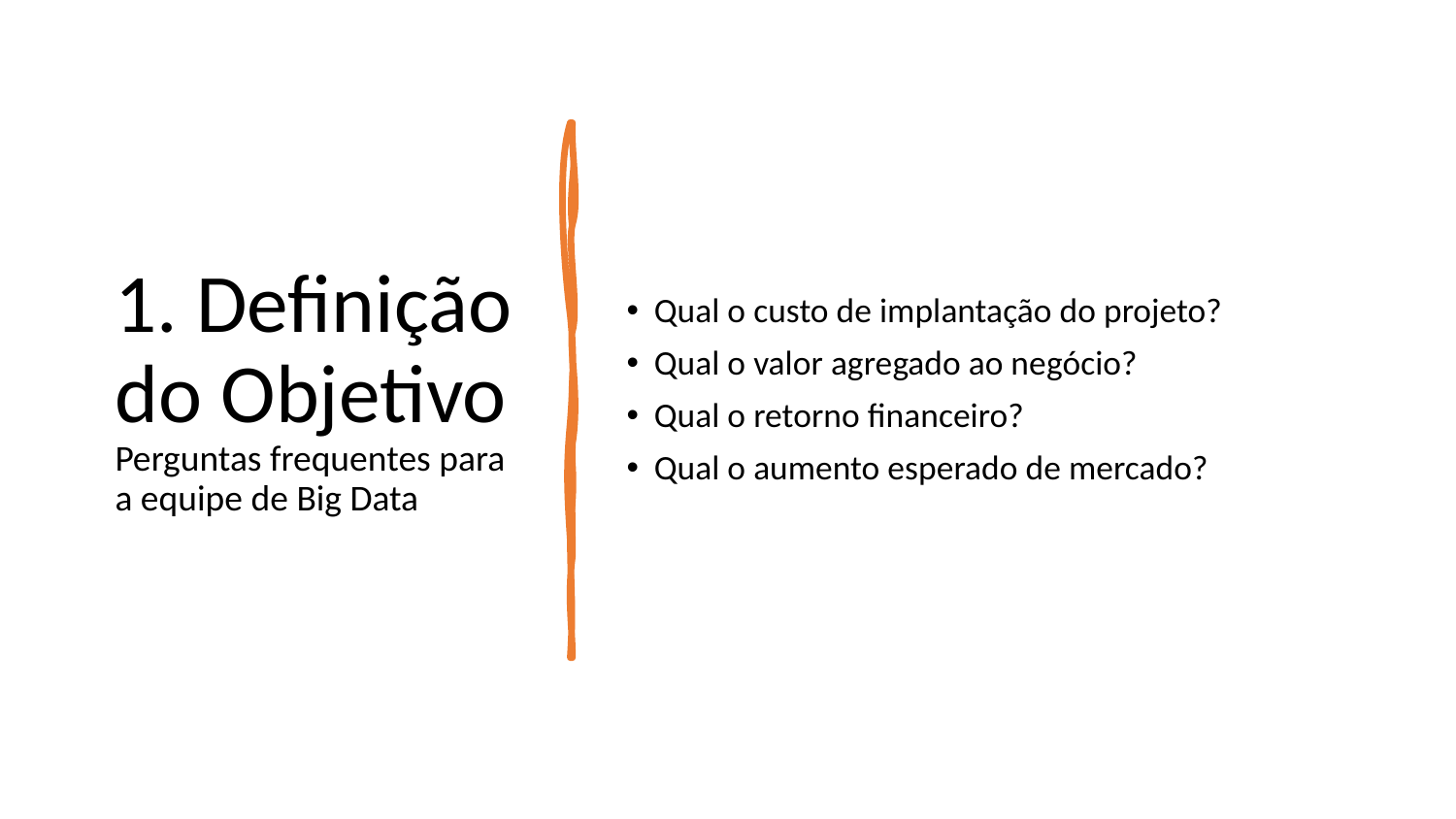

# 1. Definição do Objetivo Perguntas frequentes para a equipe de Big Data
Qual o custo de implantação do projeto?
Qual o valor agregado ao negócio?
Qual o retorno financeiro?
Qual o aumento esperado de mercado?